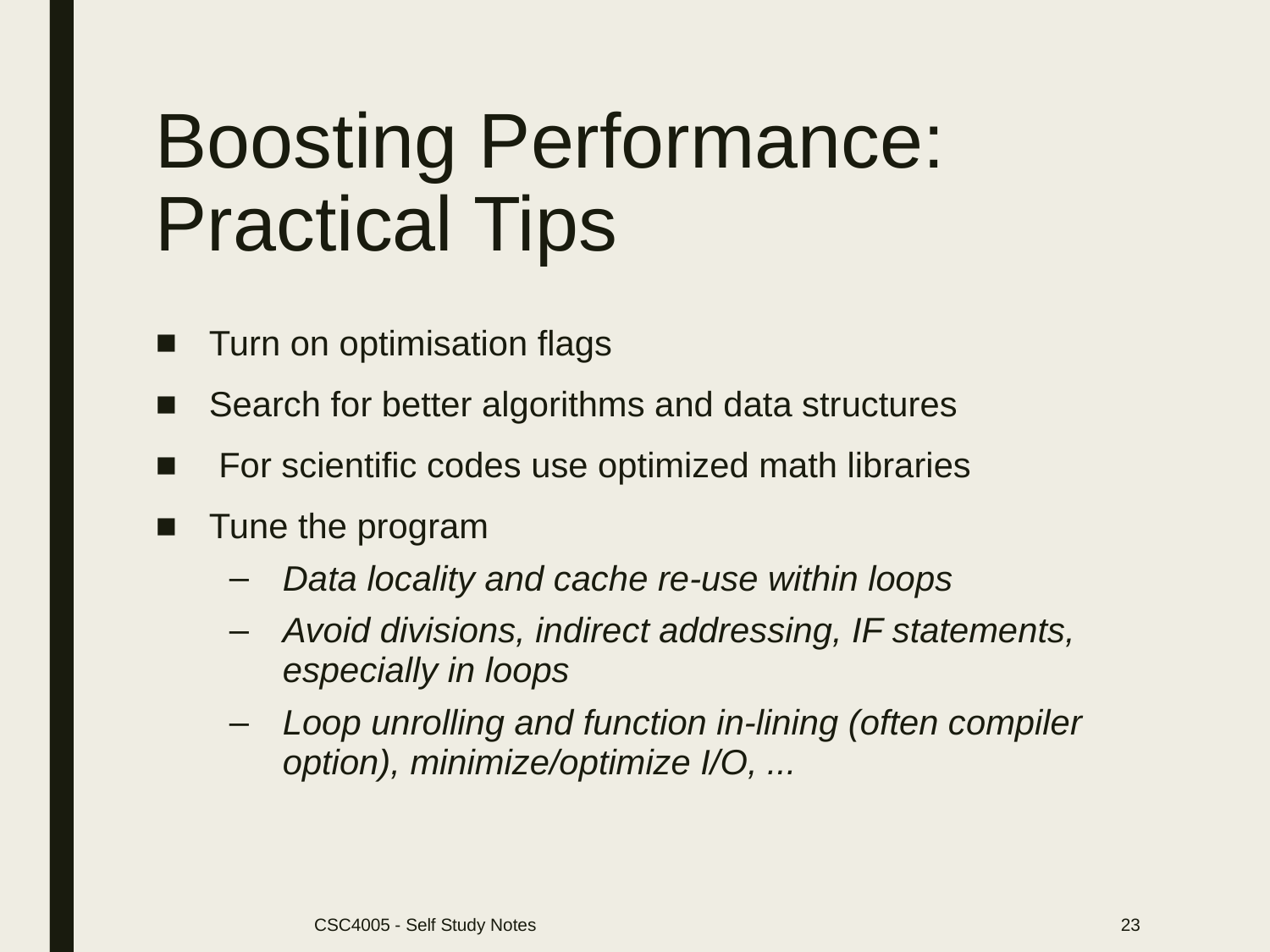

# Boosting Performance: Practical Tips
Turn on optimisation flags
Search for better algorithms and data structures
 For scientific codes use optimized math libraries
Tune the program
Data locality and cache re-use within loops
Avoid divisions, indirect addressing, IF statements, especially in loops
Loop unrolling and function in-lining (often compiler option), minimize/optimize I/O, ...

CSC4005 - Self Study Notes
23